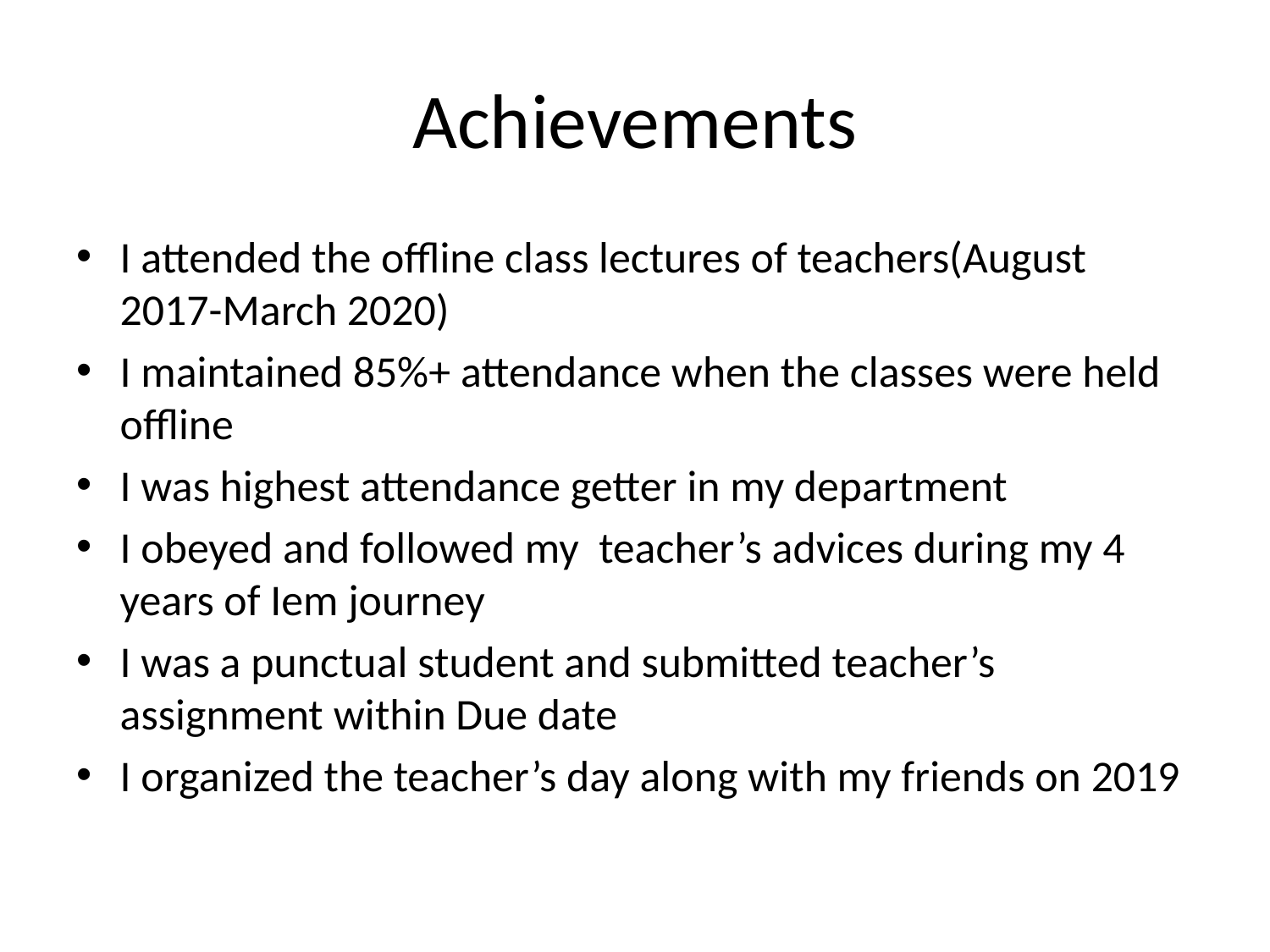

# Achievements
I attended the offline class lectures of teachers(August 2017-March 2020)
I maintained 85%+ attendance when the classes were held offline
I was highest attendance getter in my department
I obeyed and followed my  teacher’s advices during my 4 years of Iem journey
I was a punctual student and submitted teacher’s assignment within Due date
I organized the teacher’s day along with my friends on 2019